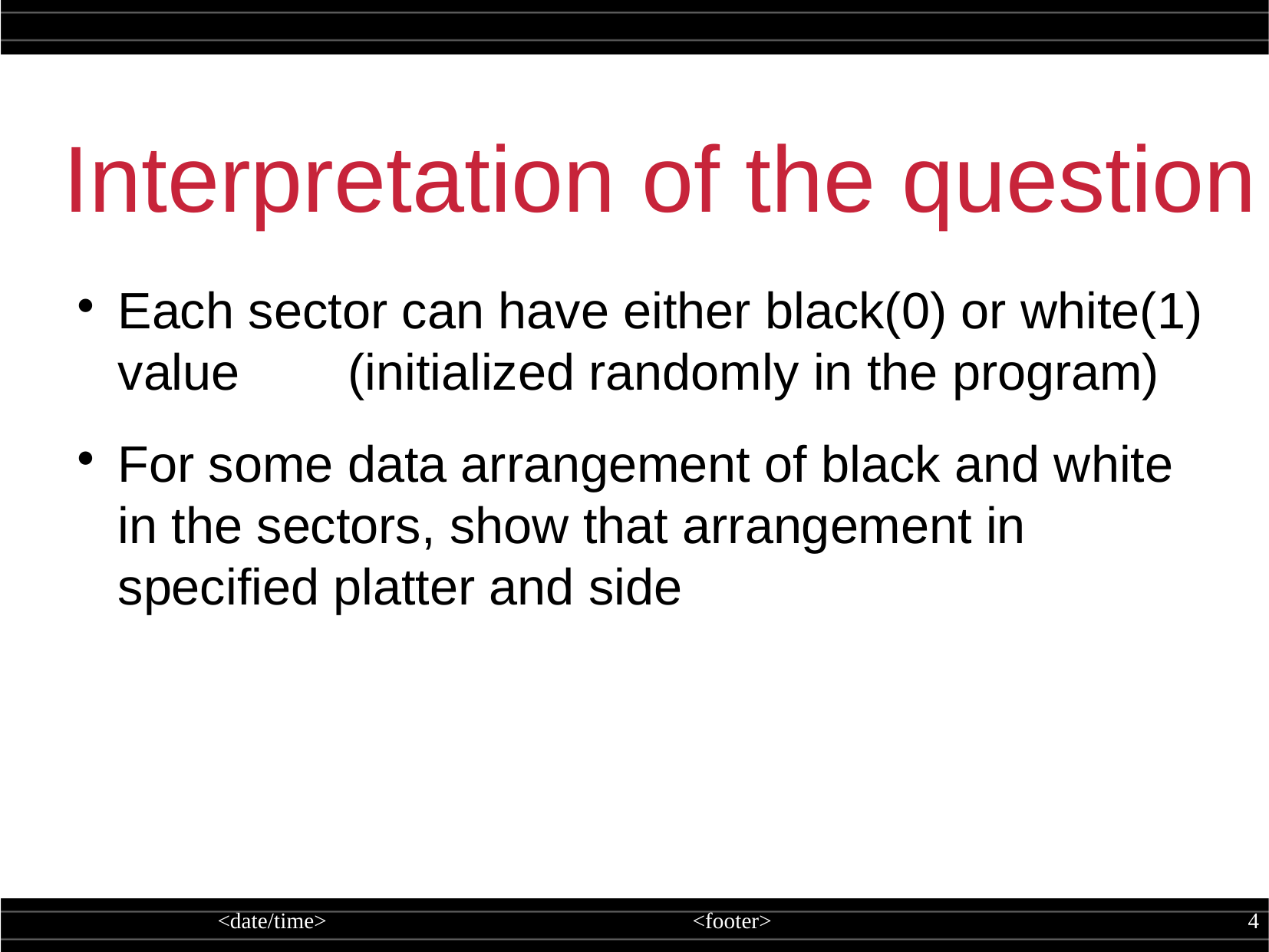

Interpretation of the question
Each sector can have either black(0) or white(1) value	(initialized randomly in the program)
For some data arrangement of black and white in the sectors, show that arrangement in specified platter and side